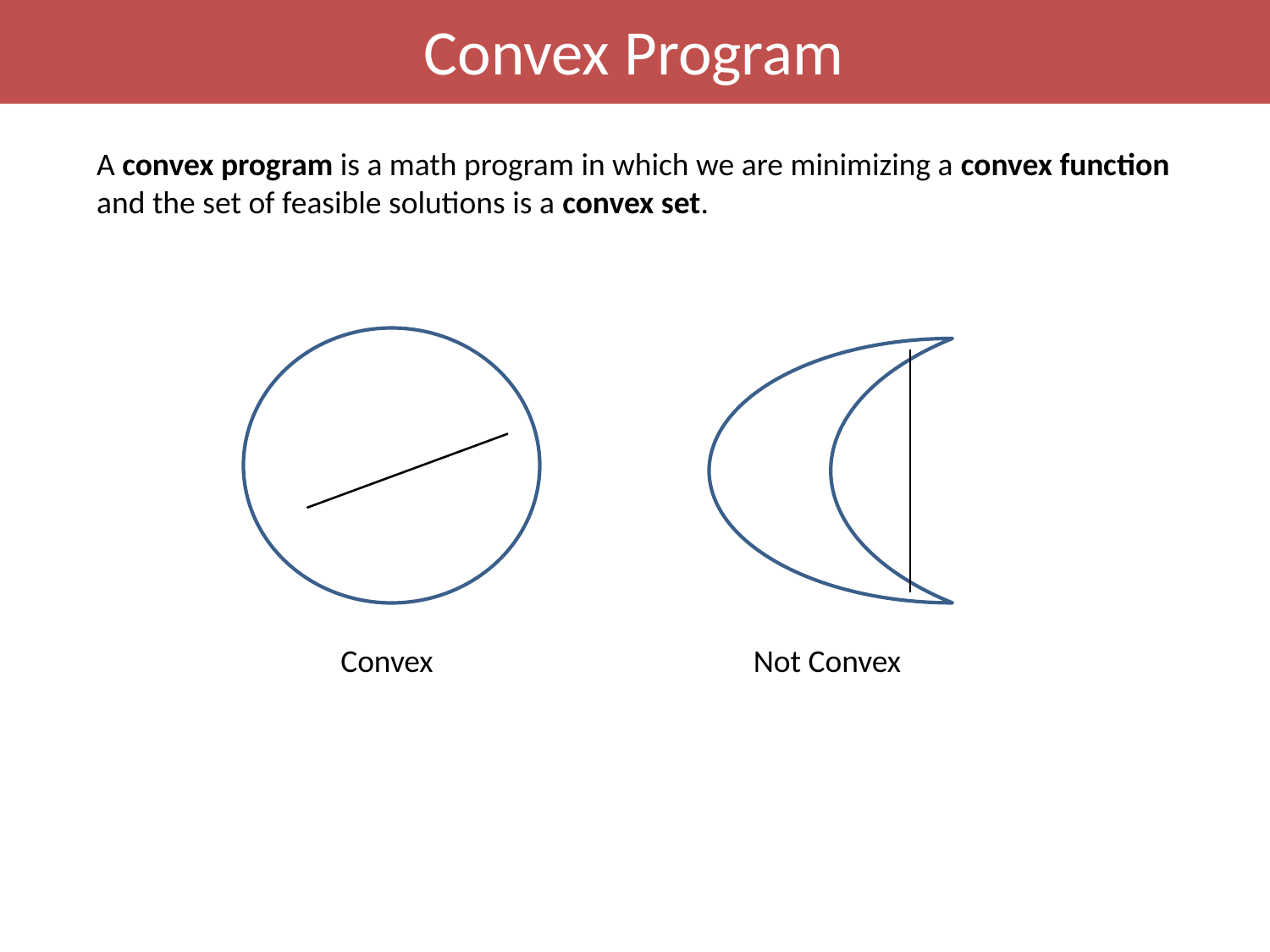

Convex Program
A convex program is a math program in which we are minimizing a convex function and the set of feasible solutions is a convex set.

Convex
Not Convex